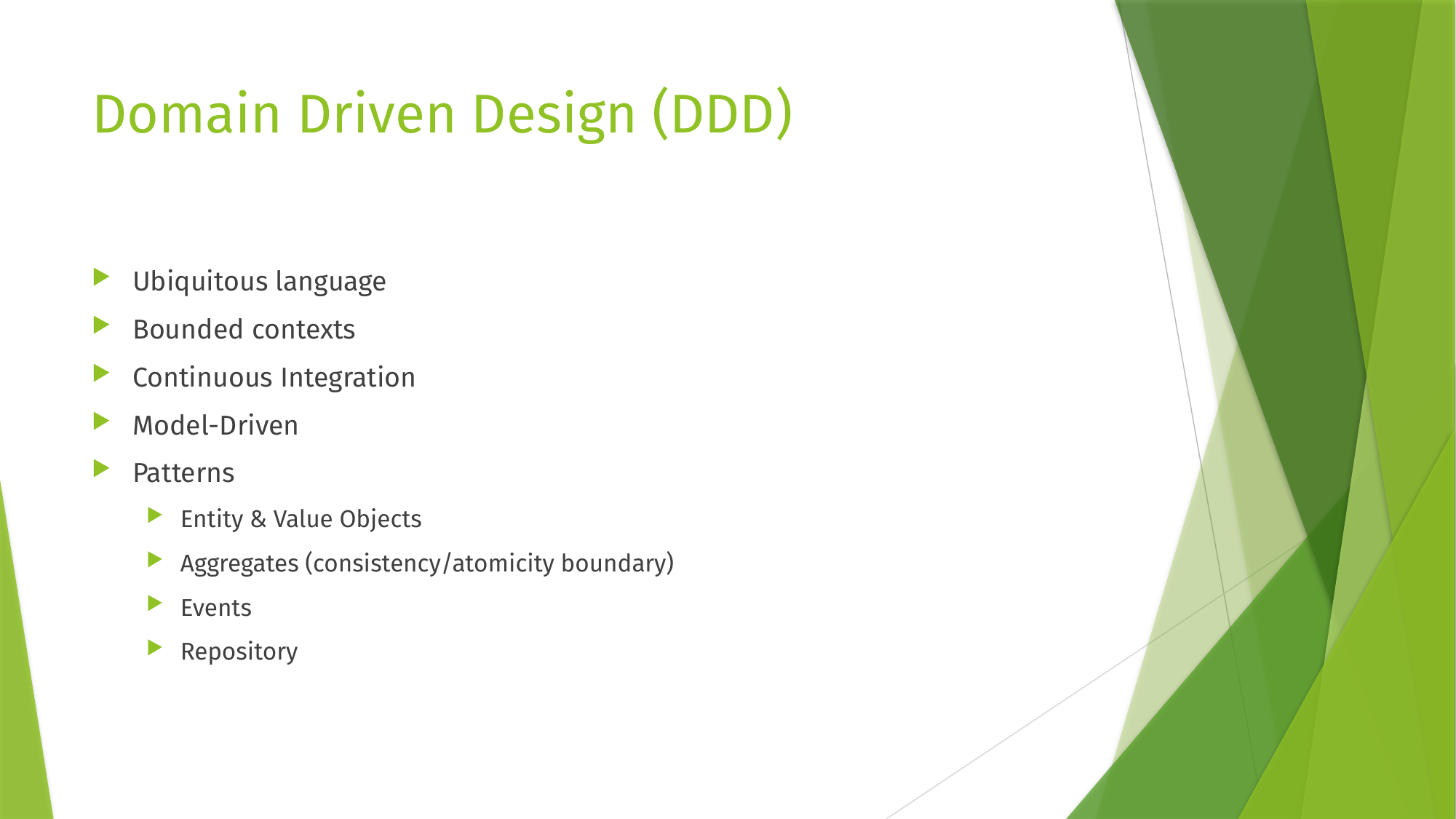

# Domain Driven Design (DDD)
Ubiquitous language
Bounded contexts
Continuous Integration
Model-Driven
Patterns
Entity & Value Objects
Aggregates (consistency/atomicity boundary)
Events
Repository